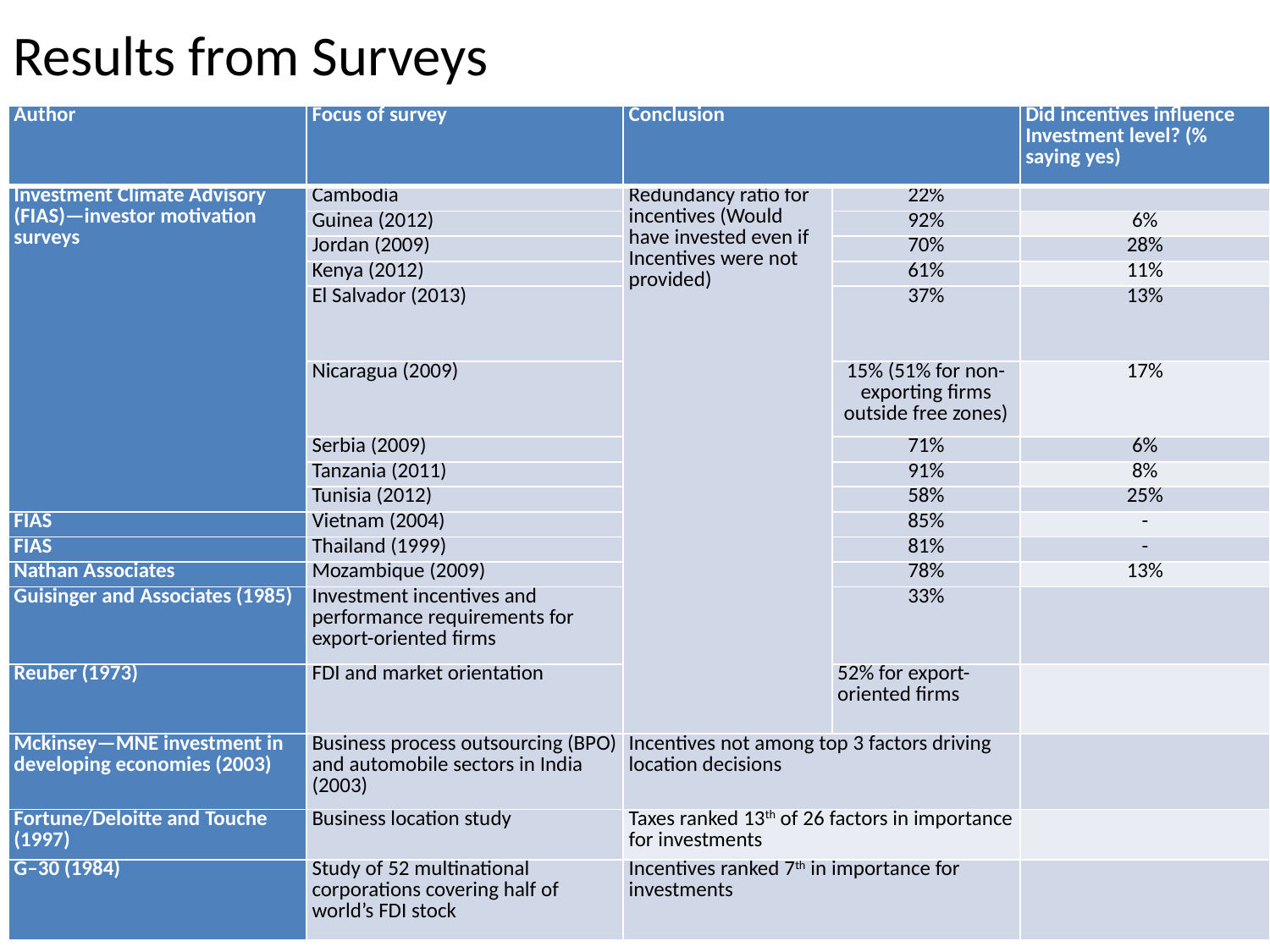

# Results from Surveys

| Author | Focus of survey | Conclusion |  | Did incentives influence Investment level? (% saying yes) |
| --- | --- | --- | --- | --- |
| Investment Climate Advisory (FIAS)—investor motivation surveys | Cambodia | Redundancy ratio for incentives (Would have invested even if Incentives were not provided) | 22% |  |
|  | Guinea (2012) |  | 92% | 6% |
|  | Jordan (2009) |  | 70% | 28% |
|  | Kenya (2012) |  | 61% | 11% |
|  | El Salvador (2013) |  | 37% | 13% |
|  | Nicaragua (2009) |  | 15% (51% for non-exporting firms outside free zones) | 17% |
|  | Serbia (2009) |  | 71% | 6% |
|  | Tanzania (2011) |  | 91% | 8% |
|  | Tunisia (2012) |  | 58% | 25% |
| FIAS | Vietnam (2004) |  | 85% | - |
| FIAS | Thailand (1999) |  | 81% | - |
| Nathan Associates | Mozambique (2009) |  | 78% | 13% |
| Guisinger and Associates (1985) | Investment incentives and performance requirements for export-oriented firms |  | 33% |  |
| Reuber (1973) | FDI and market orientation |  | 52% for export-oriented firms |  |
| Mckinsey—MNE investment in developing economies (2003) | Business process outsourcing (BPO) and automobile sectors in India (2003) | Incentives not among top 3 factors driving location decisions |  |  |
| Fortune/Deloitte and Touche (1997) | Business location study | Taxes ranked 13th of 26 factors in importance for investments |  |  |
| G–30 (1984) | Study of 52 multinational corporations covering half of world’s FDI stock | Incentives ranked 7th in importance for investments |  |  |

24